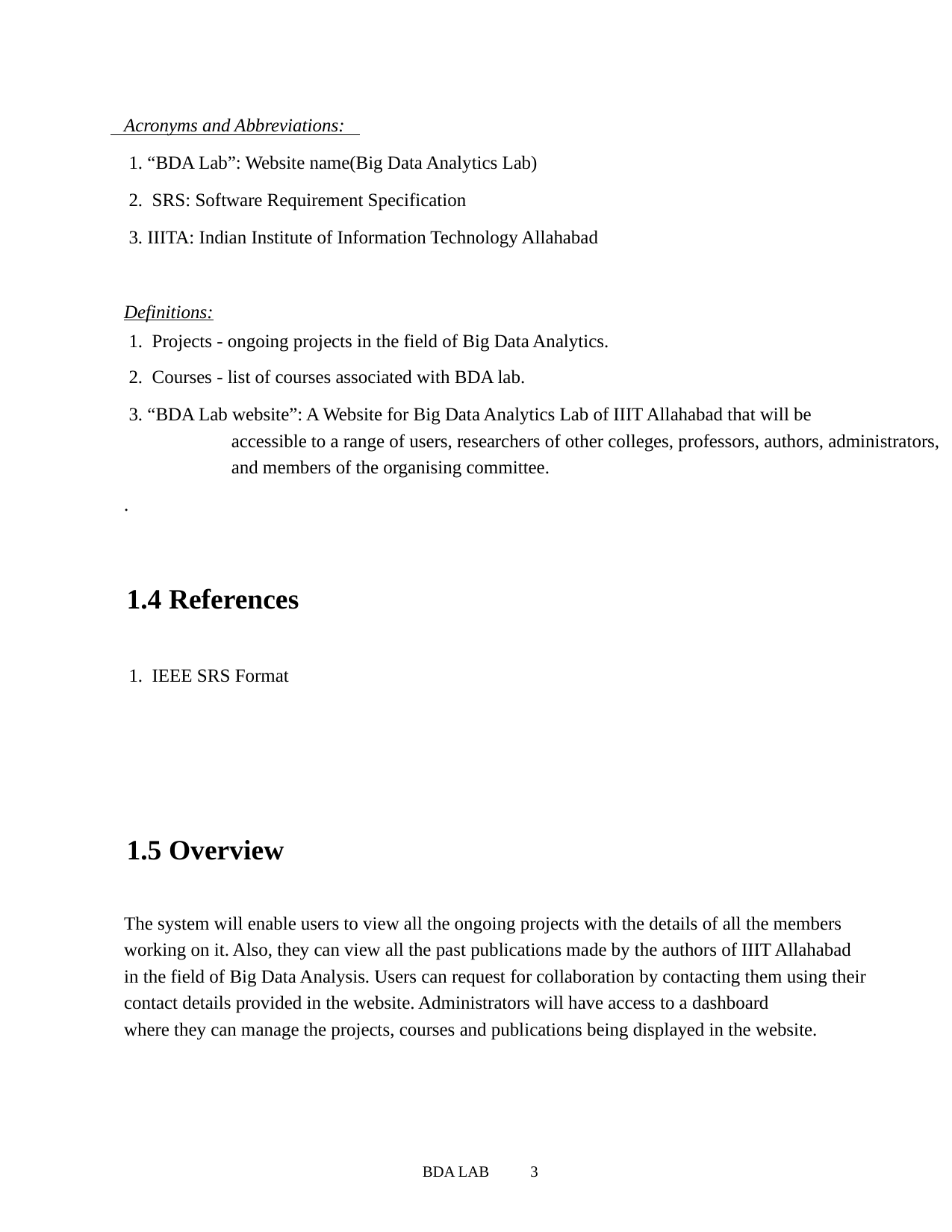

Acronyms and Abbreviations:

  1. “BDA Lab”: Website name(Big Data Analytics Lab)

  2.  SRS: Software Requirement Specification

  3. IIITA: Indian Institute of Information Technology Allahabad

 Definitions:

  1.  Projects - ongoing projects in the field of Big Data Analytics.

  2.  Courses - list of courses associated with BDA lab.

  3. “BDA Lab website”: A Website for Big Data Analytics Lab of IIIT Allahabad that will be

	accessible to a range of users, researchers of other colleges, professors, authors, administrators,

	and members of the organising committee.

 .

 1.4 References

  1.  IEEE SRS Format

 1.5 Overview

 The system will enable users to view all the ongoing projects with the details of all the members

 working on it. Also, they can view all the past publications made by the authors of IIIT Allahabad

 in the field of Big Data Analysis. Users can request for collaboration by contacting them using their

 contact details provided in the website. Administrators will have access to a dashboard

 where they can manage the projects, courses and publications being displayed in the website.

 BDA LAB	3